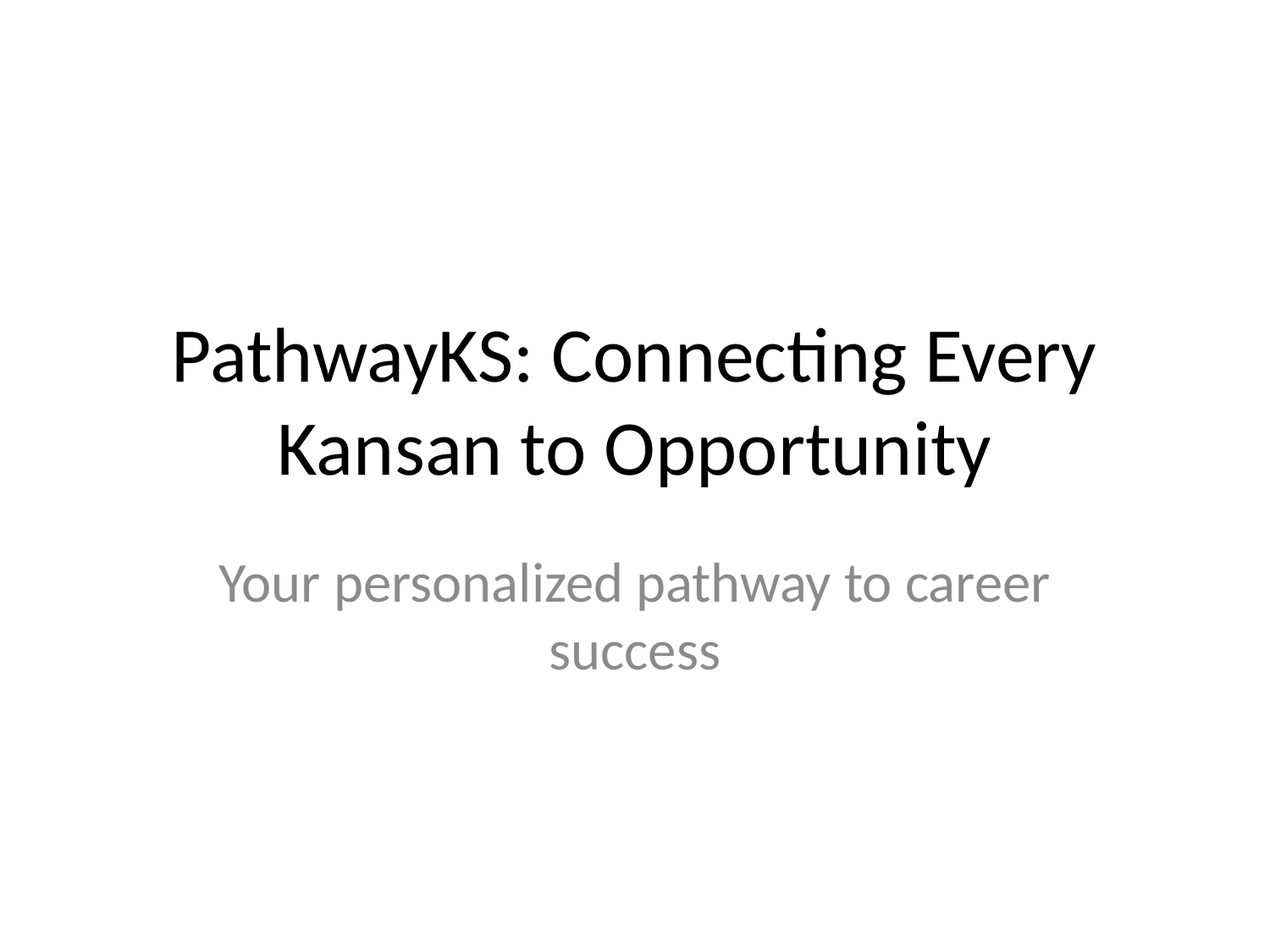

# PathwayKS: Connecting Every Kansan to Opportunity
Your personalized pathway to career success